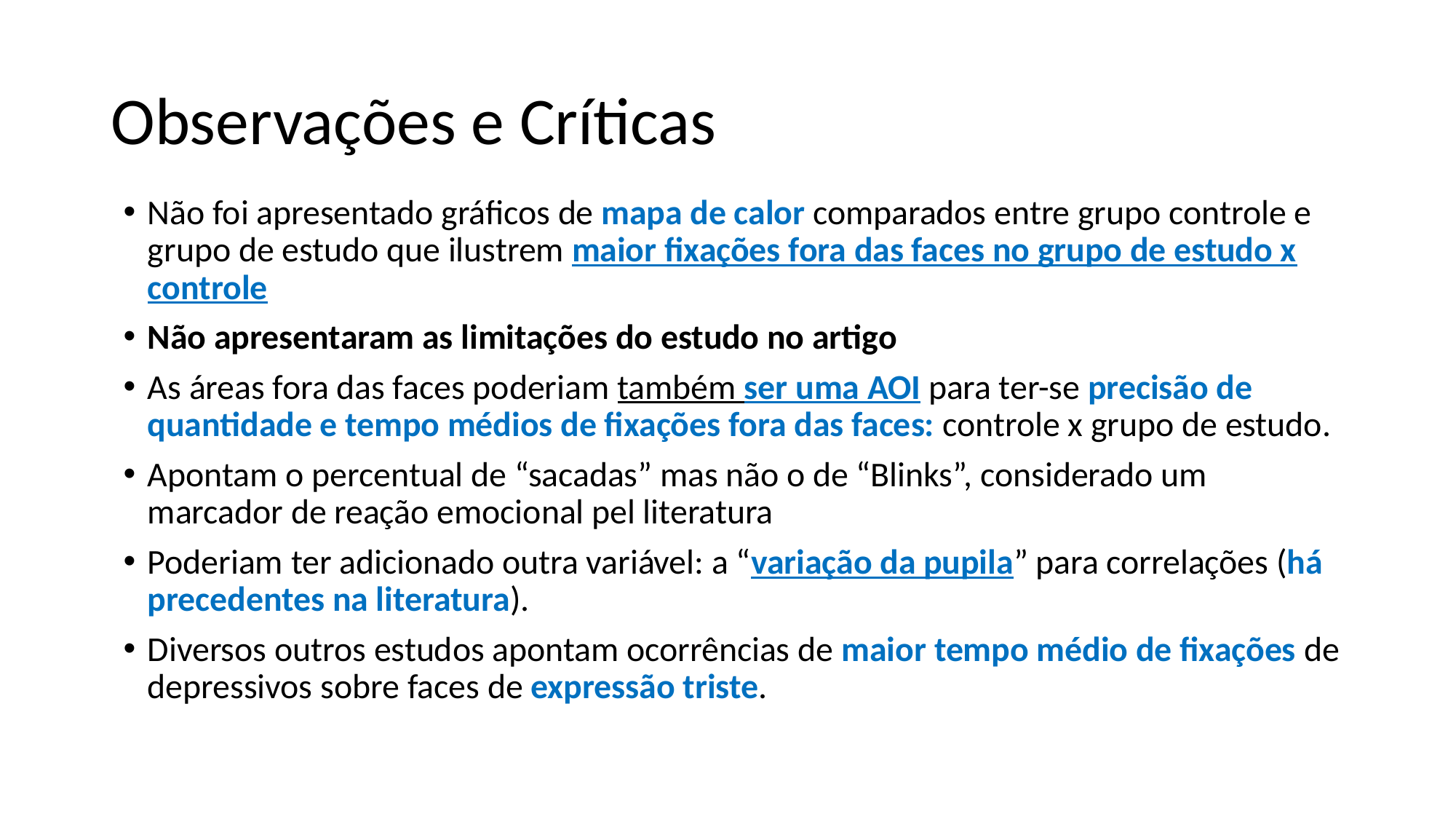

# Observações e Críticas
Não foi apresentado gráficos de mapa de calor comparados entre grupo controle e grupo de estudo que ilustrem maior fixações fora das faces no grupo de estudo x controle
Não apresentaram as limitações do estudo no artigo
As áreas fora das faces poderiam também ser uma AOI para ter-se precisão de quantidade e tempo médios de fixações fora das faces: controle x grupo de estudo.
Apontam o percentual de “sacadas” mas não o de “Blinks”, considerado um marcador de reação emocional pel literatura
Poderiam ter adicionado outra variável: a “variação da pupila” para correlações (há precedentes na literatura).
Diversos outros estudos apontam ocorrências de maior tempo médio de fixações de depressivos sobre faces de expressão triste.